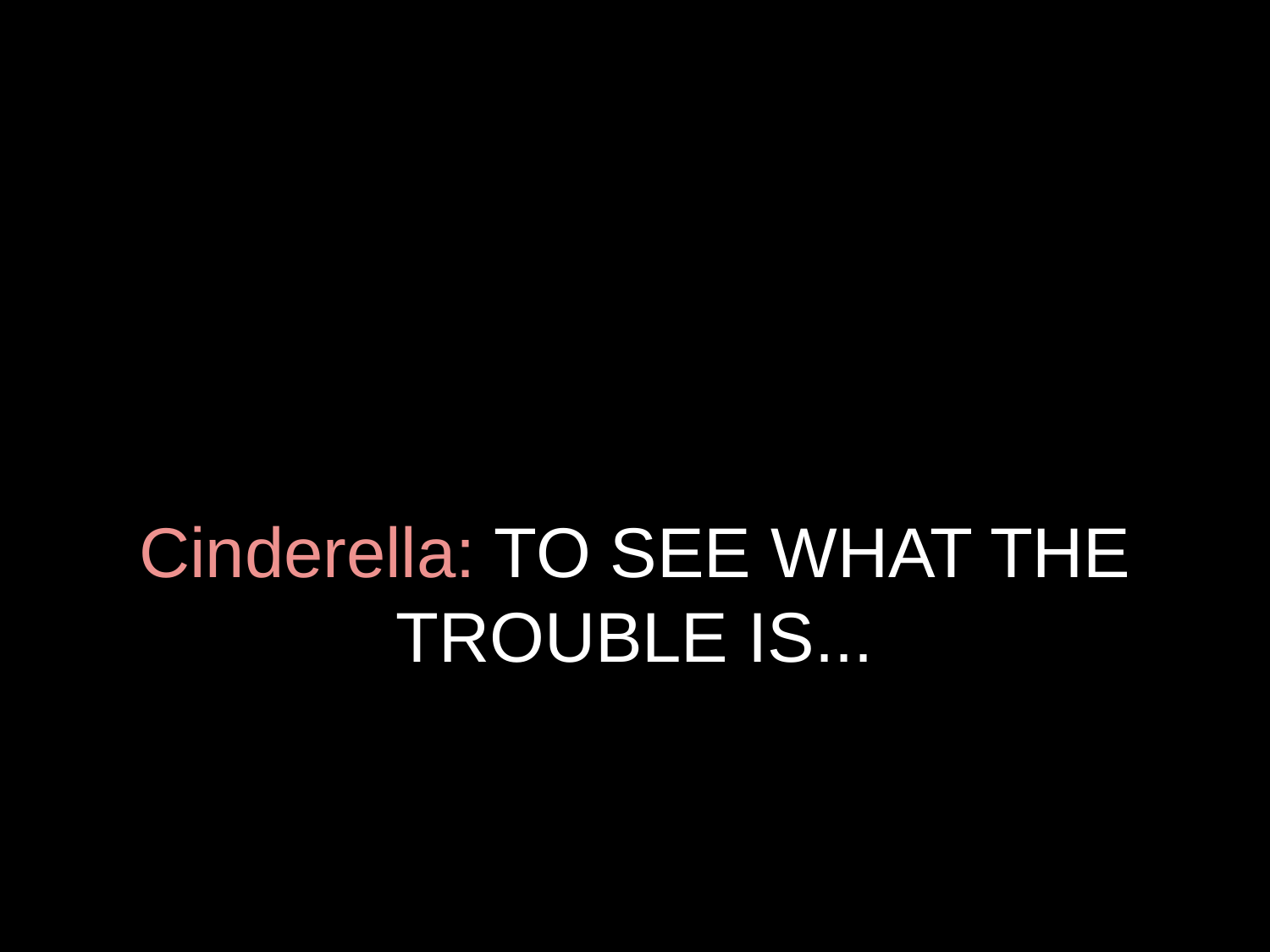

# Cinderella: TO SEE WHAT THE TROUBLE IS...